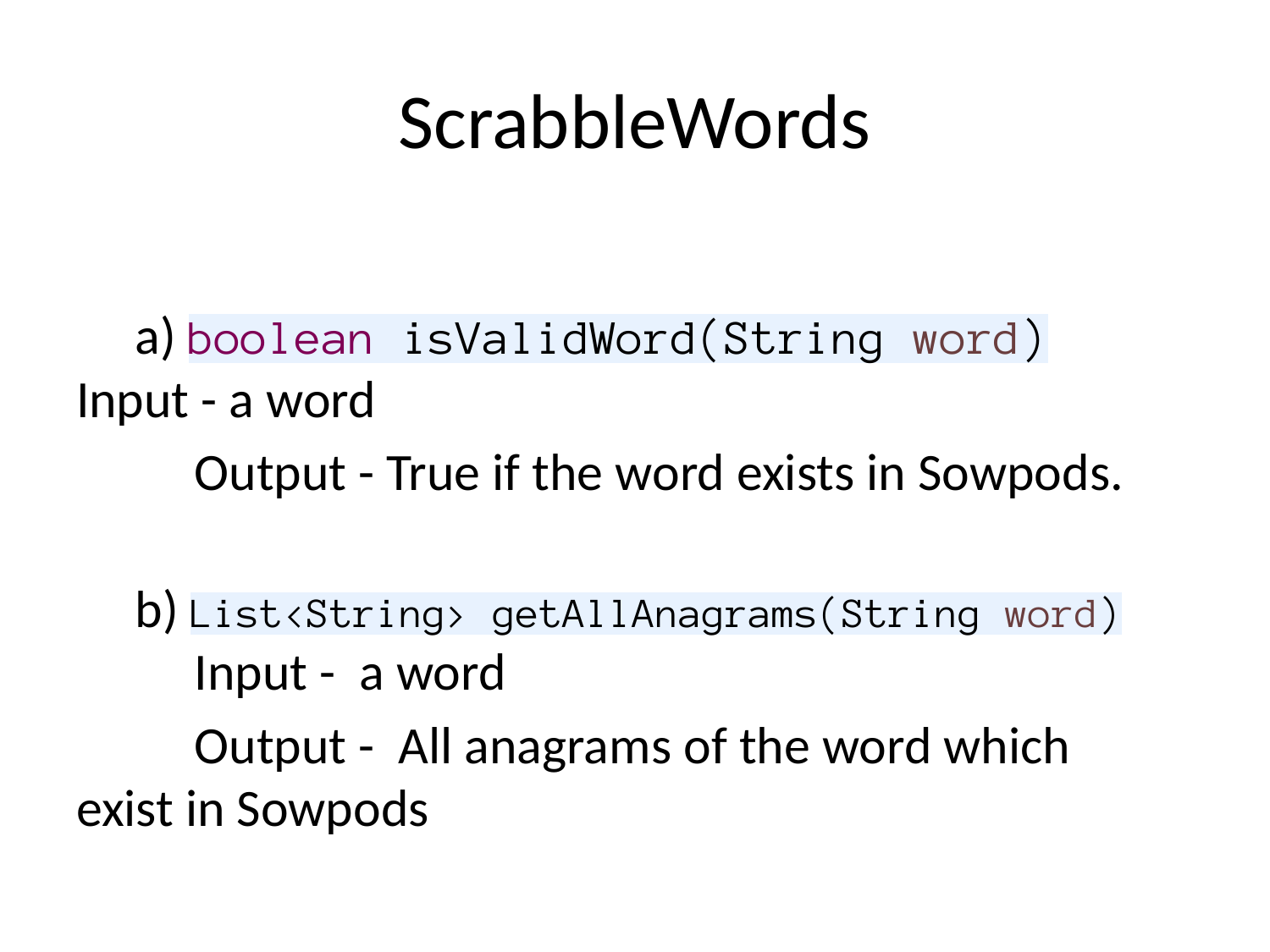

# ScrabbleWords

     a) boolean isValidWord(String word)	Input - a word
	Output - True if the word exists in Sowpods.
     b) List<String> getAllAnagrams(String word) 
	Input -  a word
	Output -  All anagrams of the word which 	exist in Sowpods